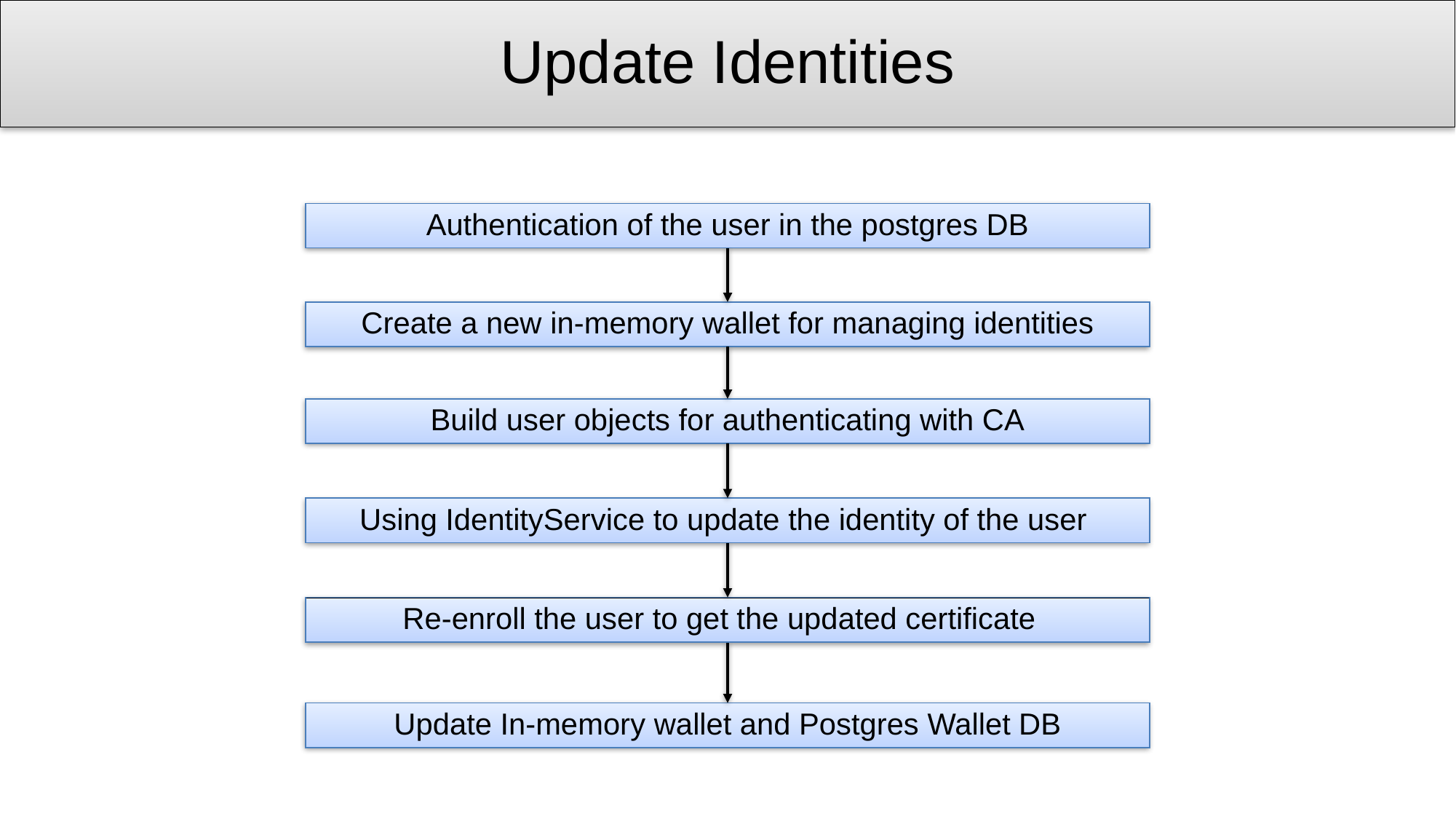

# Update Identities
Authentication of the user in the postgres DB
Create a new in-memory wallet for managing identities
Build user objects for authenticating with CA
Using IdentityService to update the identity of the user
Re-enroll the user to get the updated certificate
Update In-memory wallet and Postgres Wallet DB